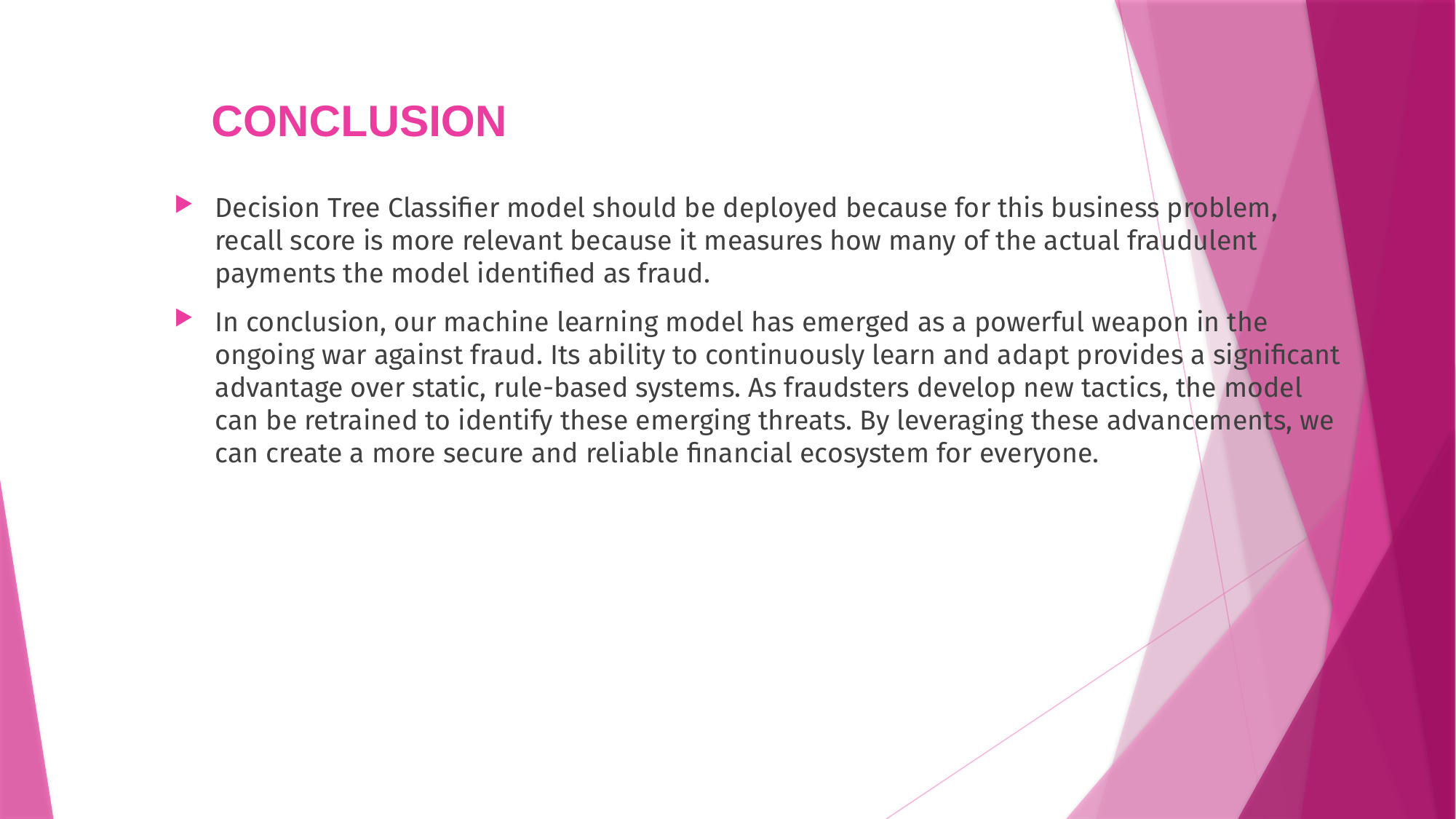

# CONCLUSION
Decision Tree Classifier model should be deployed because for this business problem, recall score is more relevant because it measures how many of the actual fraudulent payments the model identified as fraud.
In conclusion, our machine learning model has emerged as a powerful weapon in the ongoing war against fraud. Its ability to continuously learn and adapt provides a significant advantage over static, rule-based systems. As fraudsters develop new tactics, the model can be retrained to identify these emerging threats. By leveraging these advancements, we can create a more secure and reliable financial ecosystem for everyone.